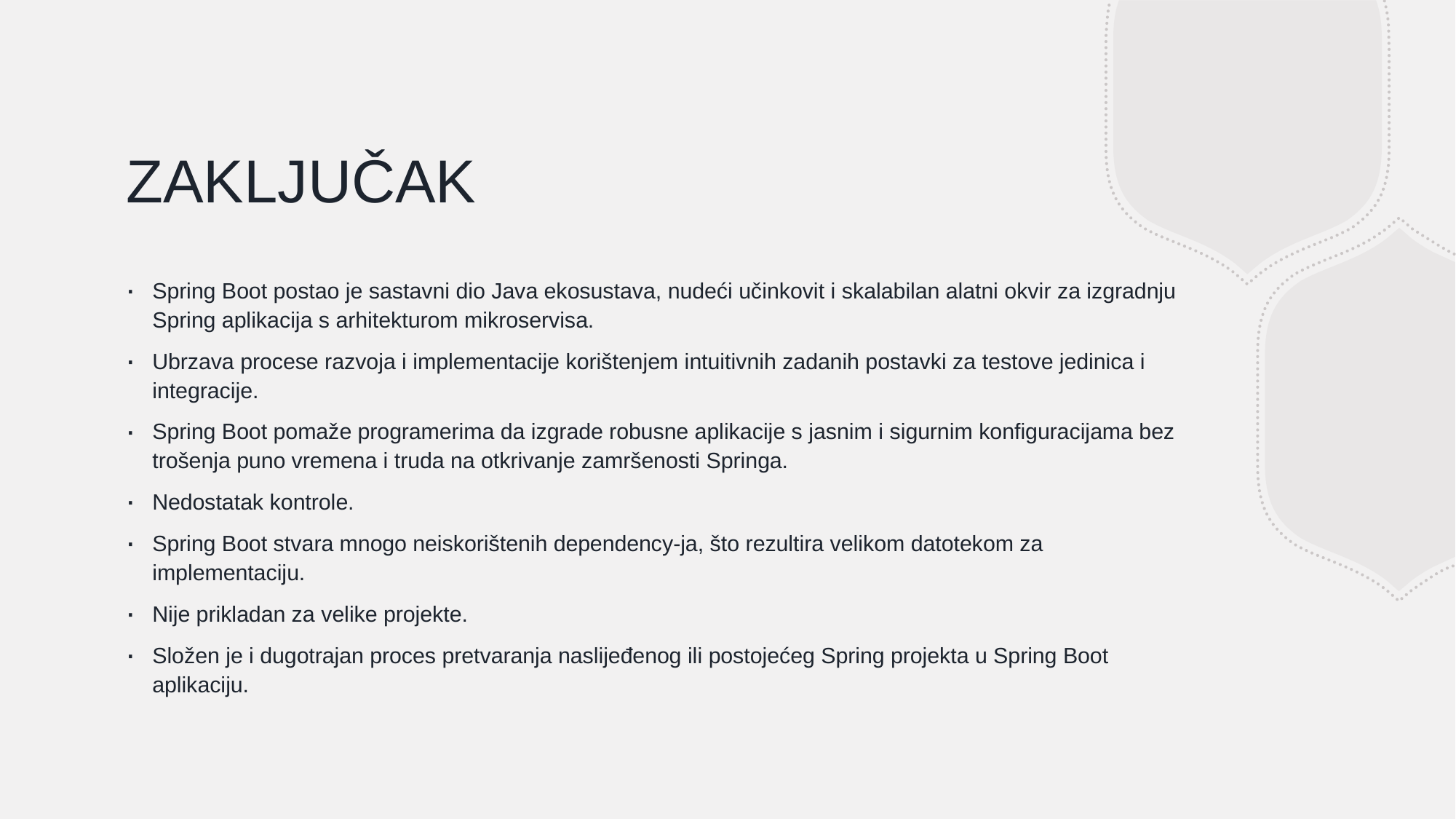

# ZAKLJUČAK
Spring Boot postao je sastavni dio Java ekosustava, nudeći učinkovit i skalabilan alatni okvir za izgradnju Spring aplikacija s arhitekturom mikroservisa.
Ubrzava procese razvoja i implementacije korištenjem intuitivnih zadanih postavki za testove jedinica i integracije.
Spring Boot pomaže programerima da izgrade robusne aplikacije s jasnim i sigurnim konfiguracijama bez trošenja puno vremena i truda na otkrivanje zamršenosti Springa.
Nedostatak kontrole.
Spring Boot stvara mnogo neiskorištenih dependency-ja, što rezultira velikom datotekom za implementaciju.
Nije prikladan za velike projekte.
Složen je i dugotrajan proces pretvaranja naslijeđenog ili postojećeg Spring projekta u Spring Boot aplikaciju.